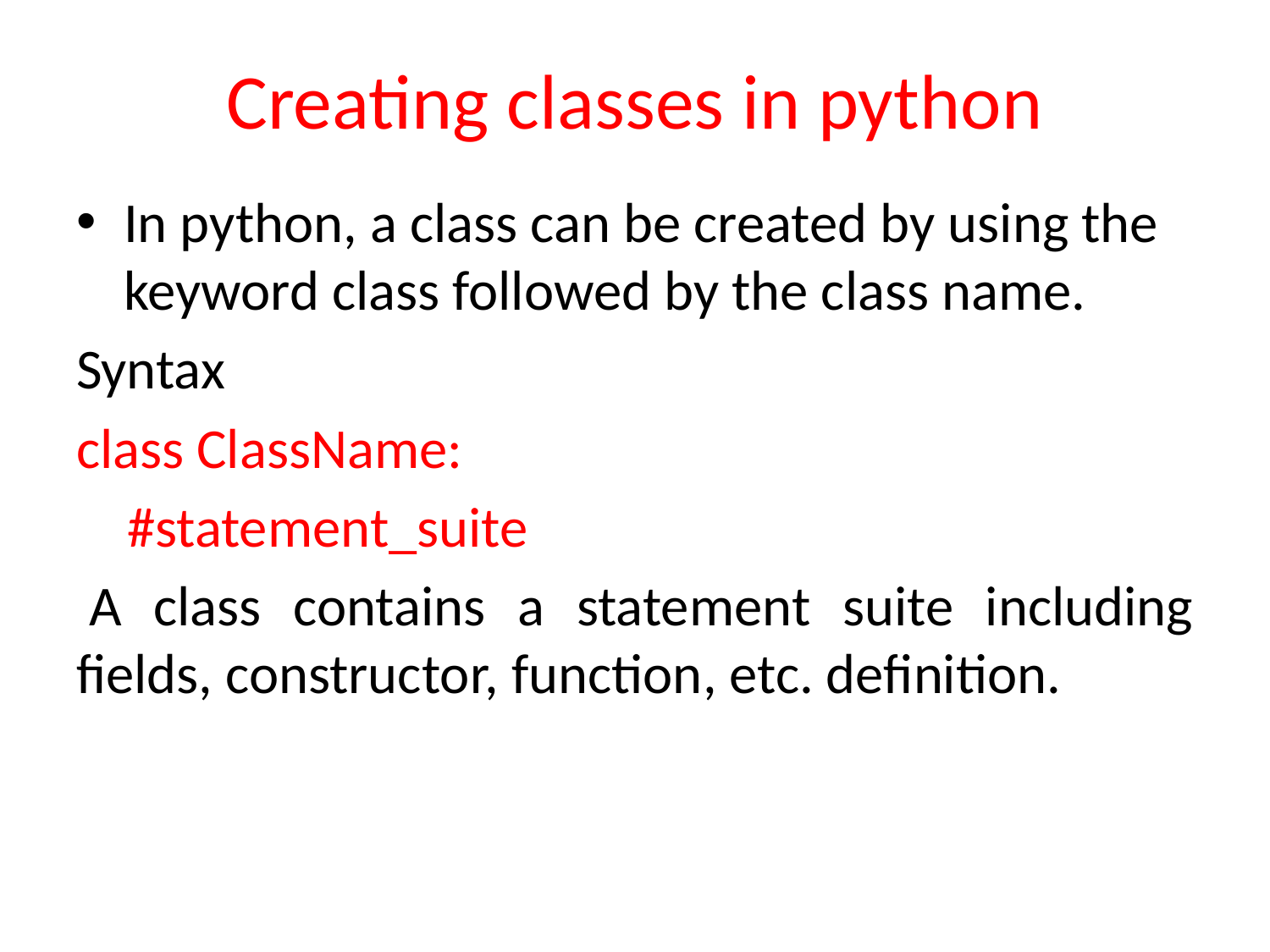

# Creating classes in python
In python, a class can be created by using the keyword class followed by the class name.
Syntax
class ClassName:
    #statement_suite
 A class contains a statement suite including fields, constructor, function, etc. definition.